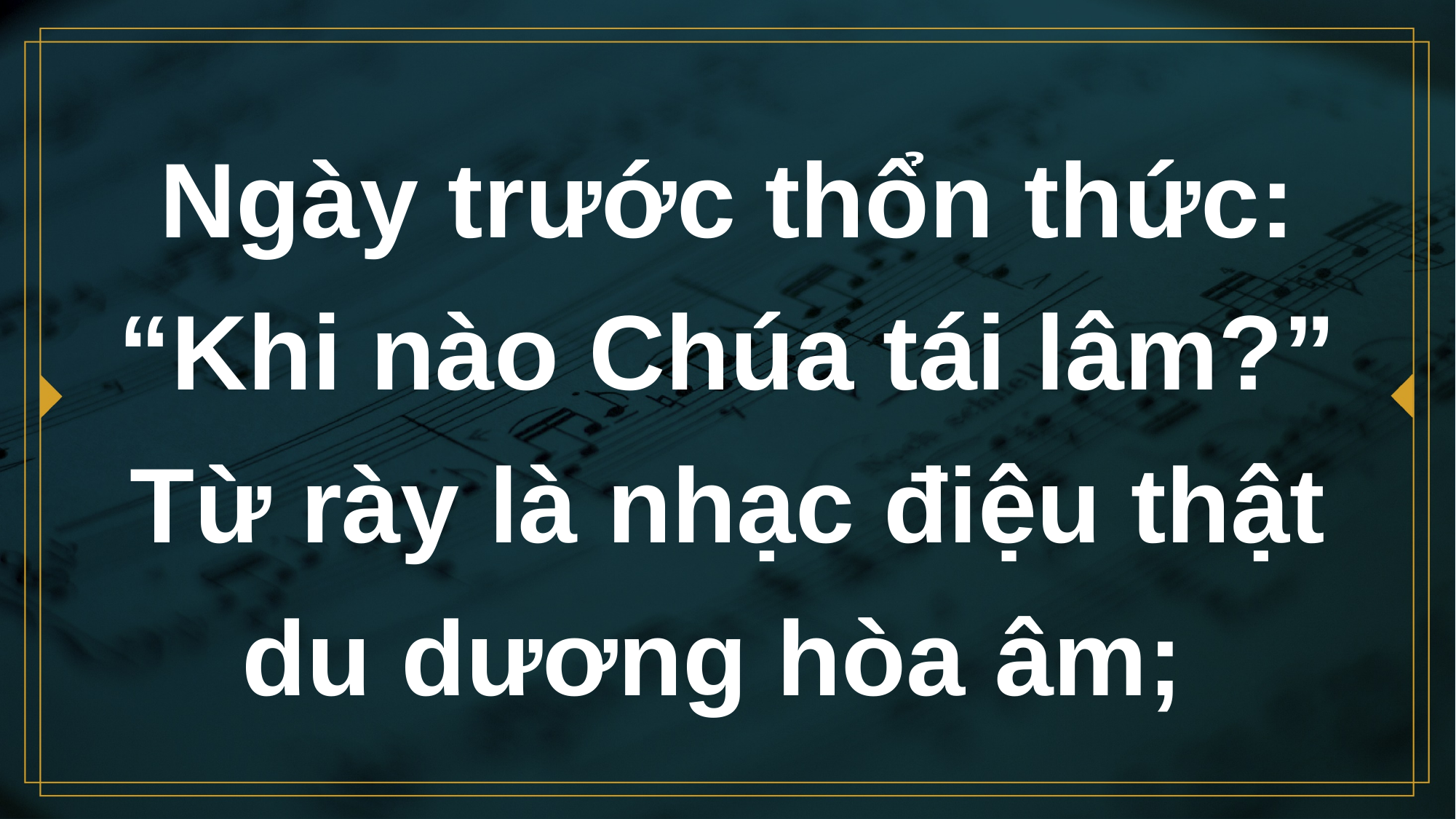

# Ngày trước thổn thức: “Khi nào Chúa tái lâm?” Từ rày là nhạc điệu thật du dương hòa âm;